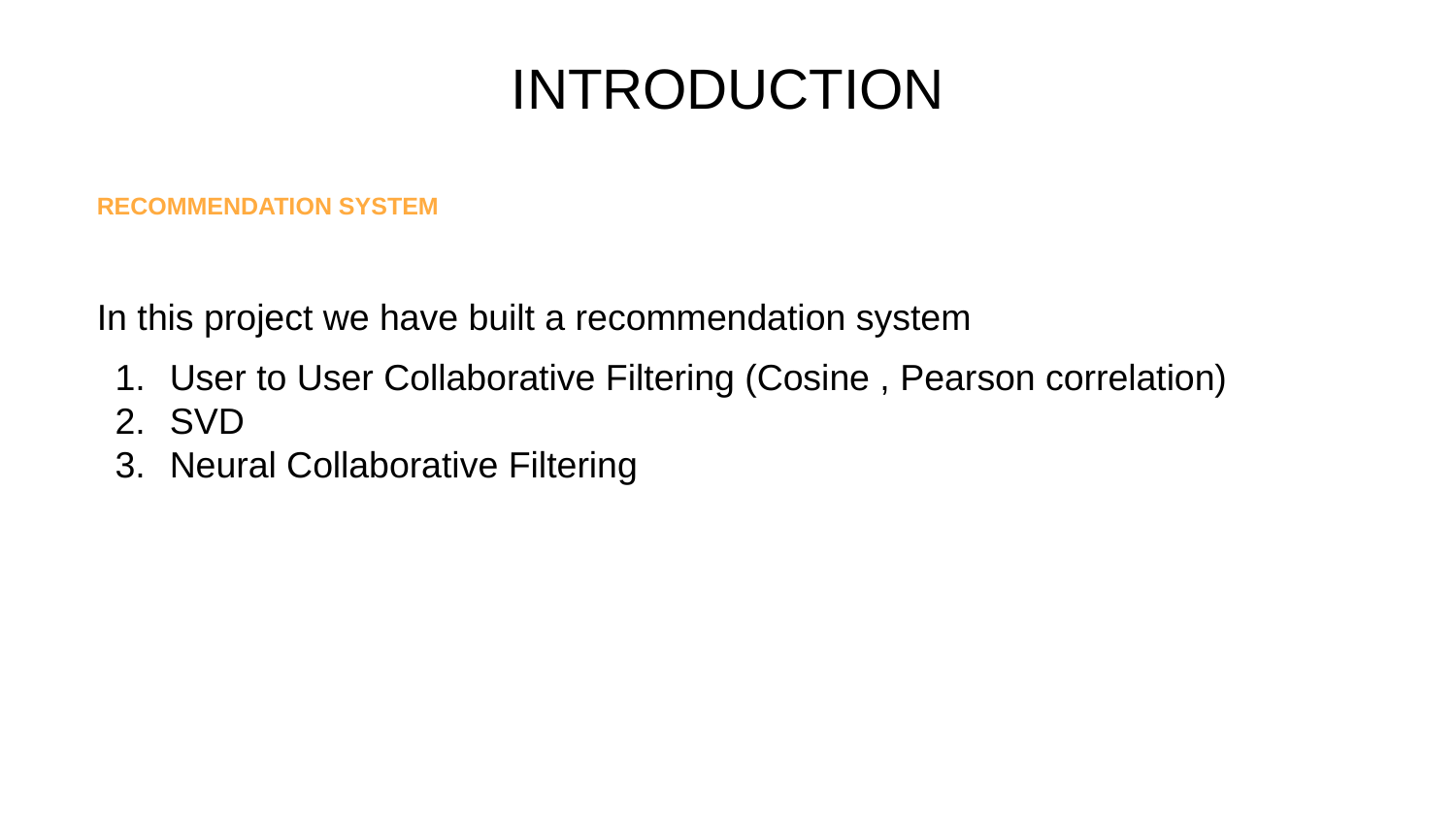

# INTRODUCTION
RECOMMENDATION SYSTEM

In this project we have built a recommendation system
User to User Collaborative Filtering (Cosine , Pearson correlation)
SVD
Neural Collaborative Filtering